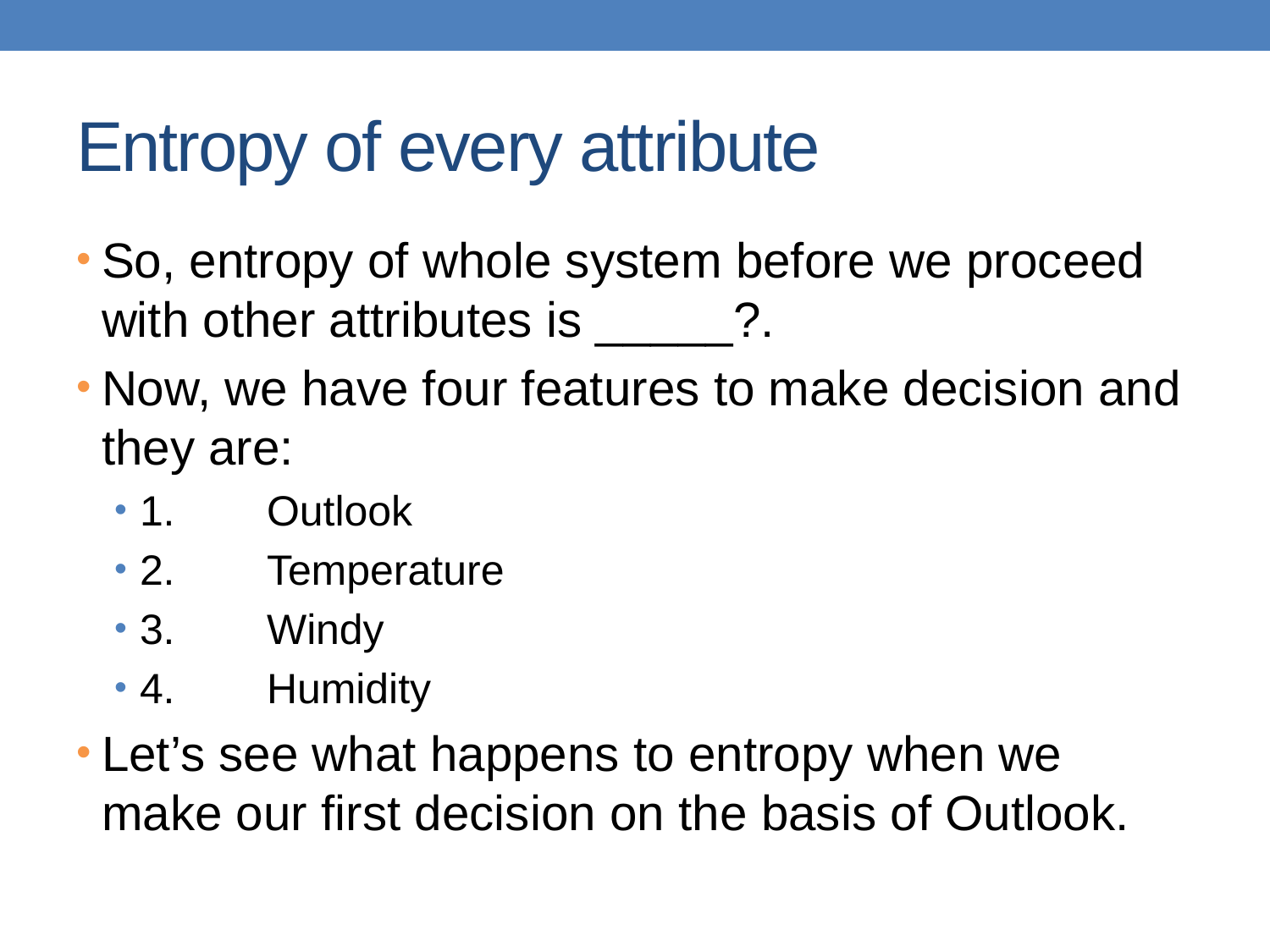

# Entropy of every attribute
So, entropy of whole system before we proceed with other attributes is _____?.
Now, we have four features to make decision and they are:
1.	Outlook
2.	Temperature
3.	Windy
4.	Humidity
Let’s see what happens to entropy when we make our first decision on the basis of Outlook.